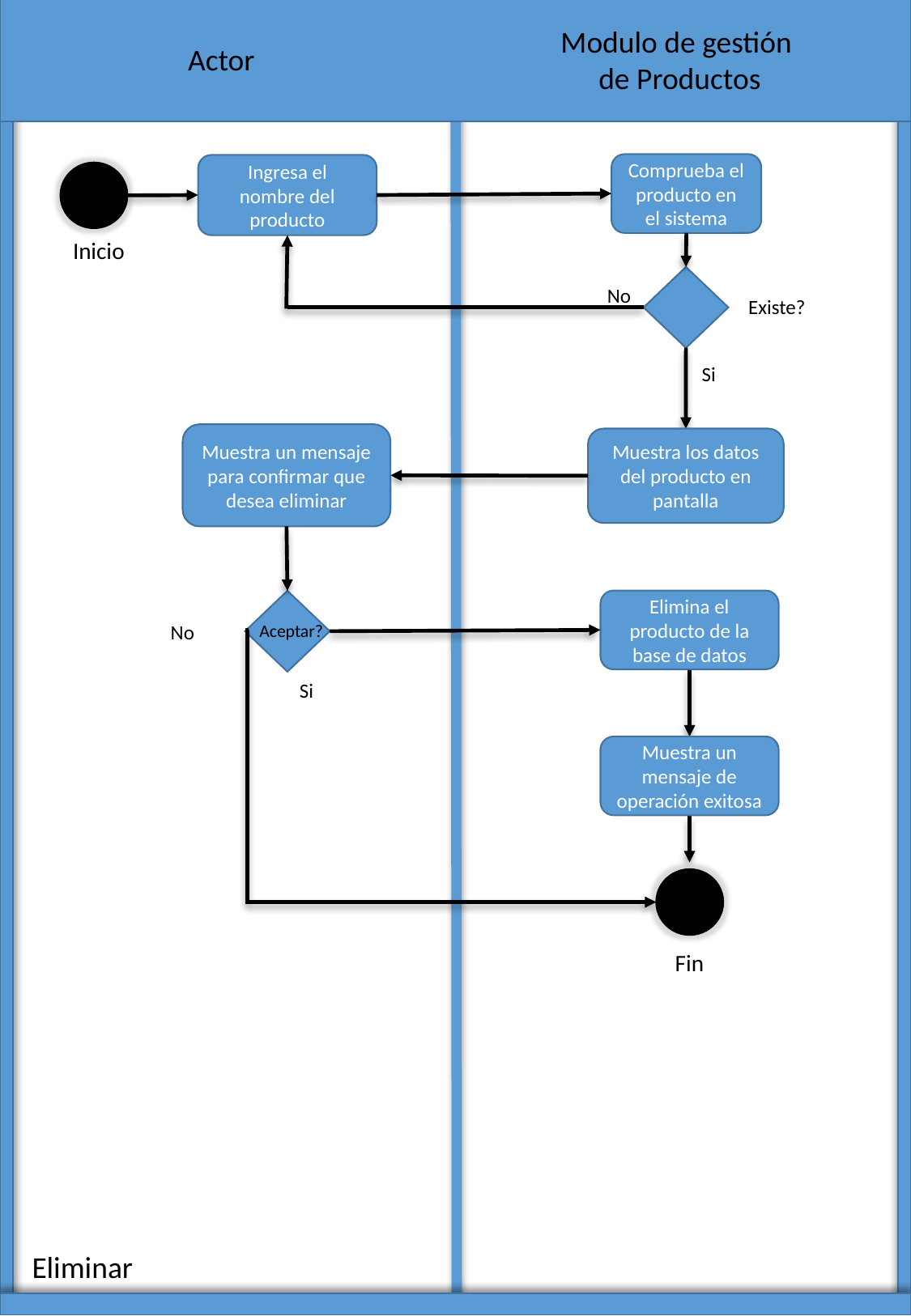

Modulo de gestión
 de Productos
Actor
Comprueba el producto en el sistema
Ingresa el nombre del producto

Inicio

No
Existe?
Si
Muestra un mensaje para confirmar que desea eliminar
Muestra los datos del producto en pantalla
Elimina el producto de la base de datos

No
Aceptar?
Si
Muestra un mensaje de operación exitosa

Fin
Eliminar